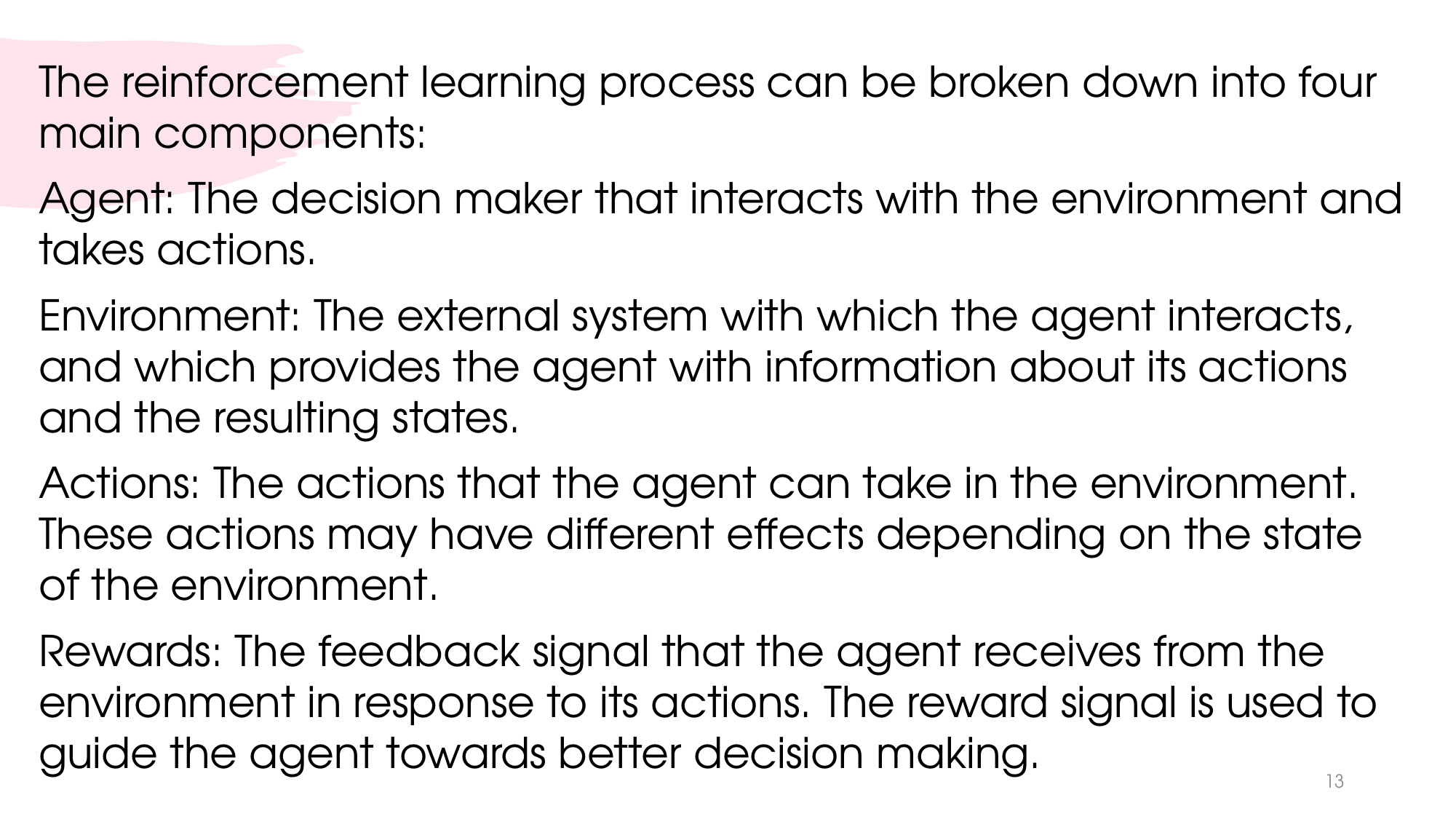

The reinforcement learning process can be broken down into four main components:
Agent: The decision maker that interacts with the environment and takes actions.
Environment: The external system with which the agent interacts, and which provides the agent with information about its actions and the resulting states.
Actions: The actions that the agent can take in the environment. These actions may have different effects depending on the state of the environment.
Rewards: The feedback signal that the agent receives from the environment in response to its actions. The reward signal is used to guide the agent towards better decision making.
13